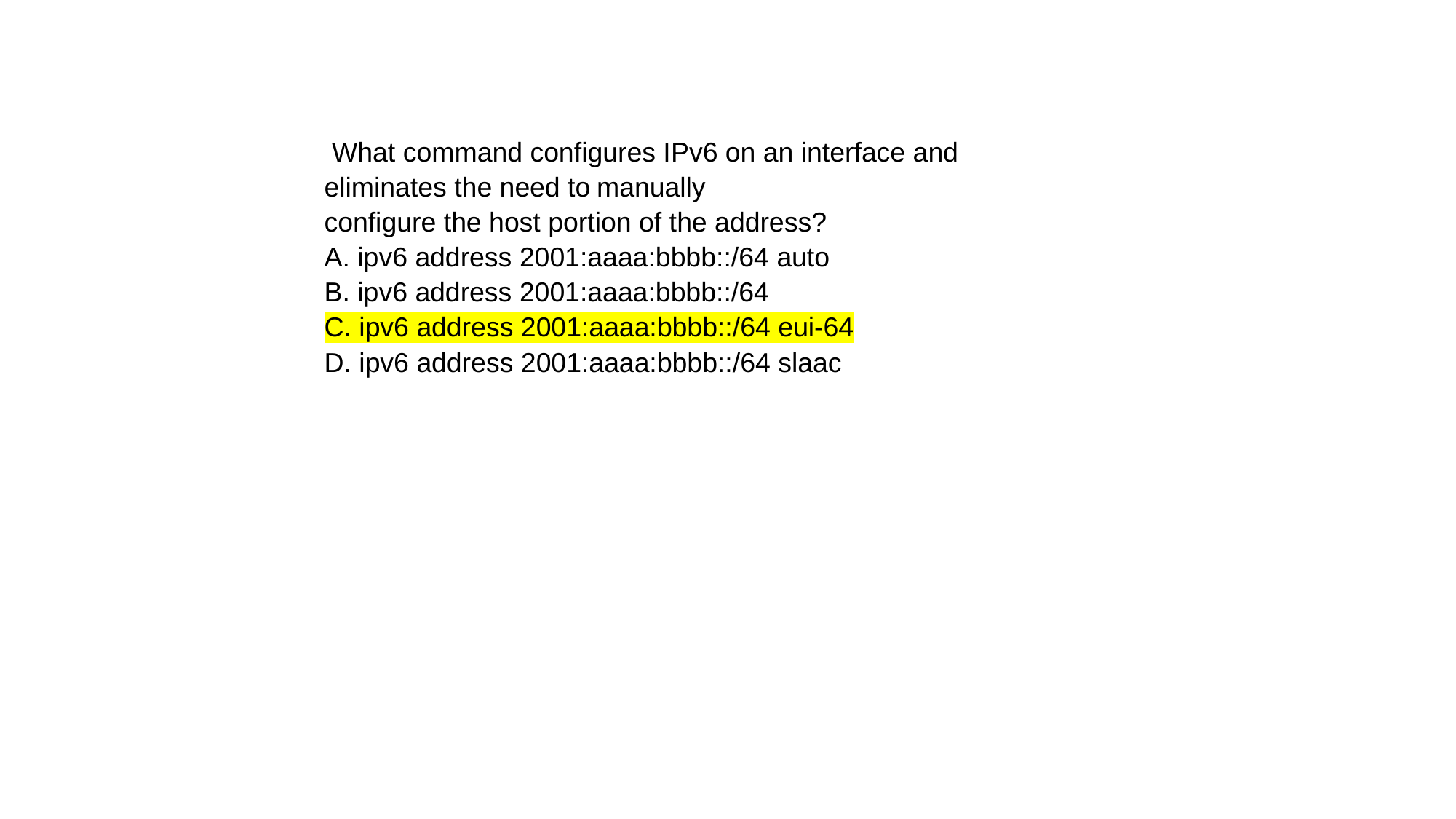

What command configures IPv6 on an interface and eliminates the need to manually
configure the host portion of the address?
A. ipv6 address 2001:aaaa:bbbb::/64 auto
B. ipv6 address 2001:aaaa:bbbb::/64
C. ipv6 address 2001:aaaa:bbbb::/64 eui-64
D. ipv6 address 2001:aaaa:bbbb::/64 slaac